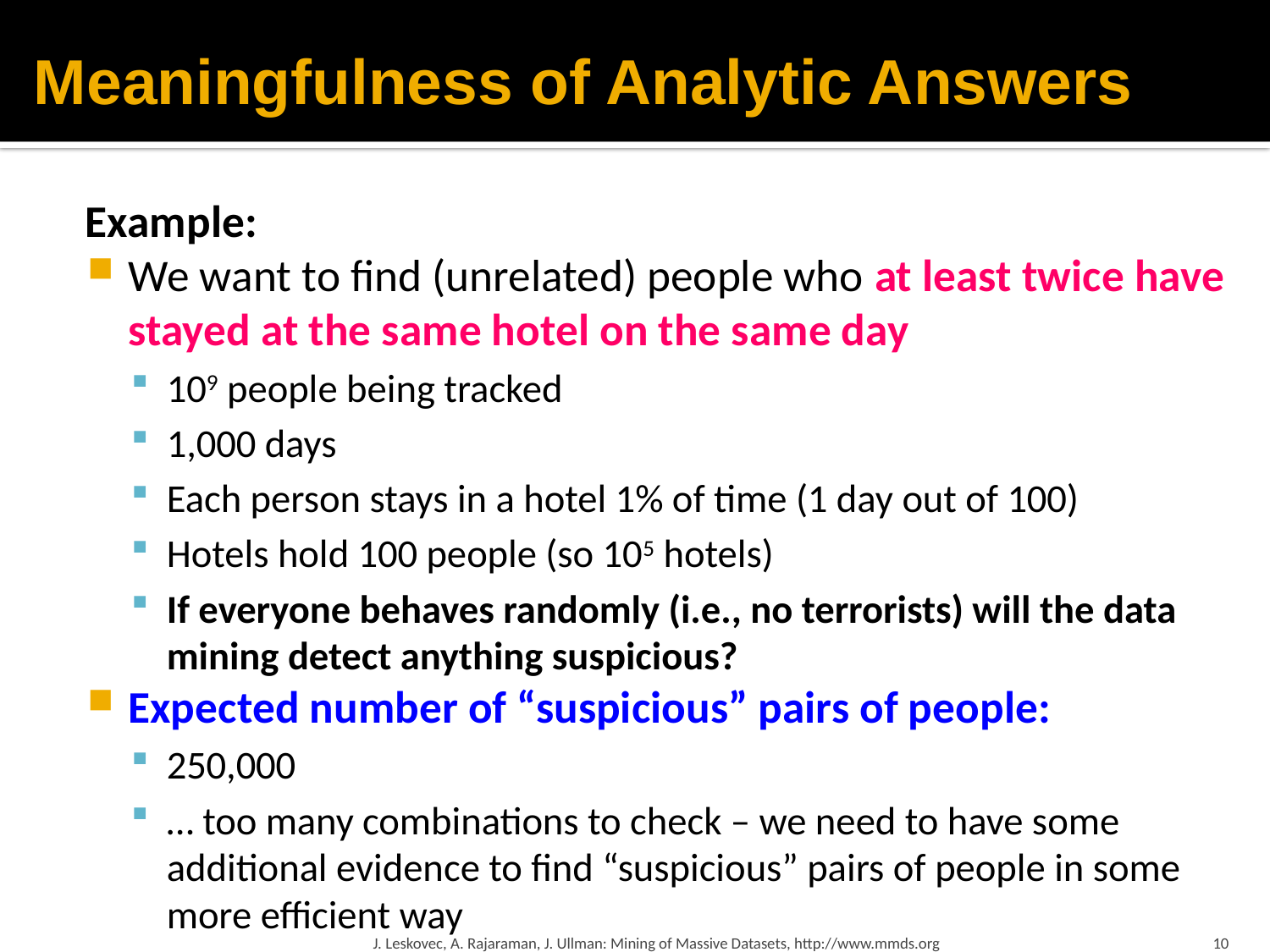

# Meaningfulness of Analytic Answers
Example:
We want to find (unrelated) people who at least twice have stayed at the same hotel on the same day
109 people being tracked
1,000 days
Each person stays in a hotel 1% of time (1 day out of 100)
Hotels hold 100 people (so 105 hotels)
If everyone behaves randomly (i.e., no terrorists) will the data mining detect anything suspicious?
Expected number of “suspicious” pairs of people:
250,000
… too many combinations to check – we need to have some additional evidence to find “suspicious” pairs of people in some more efficient way
J. Leskovec, A. Rajaraman, J. Ullman: Mining of Massive Datasets, http://www.mmds.org
10